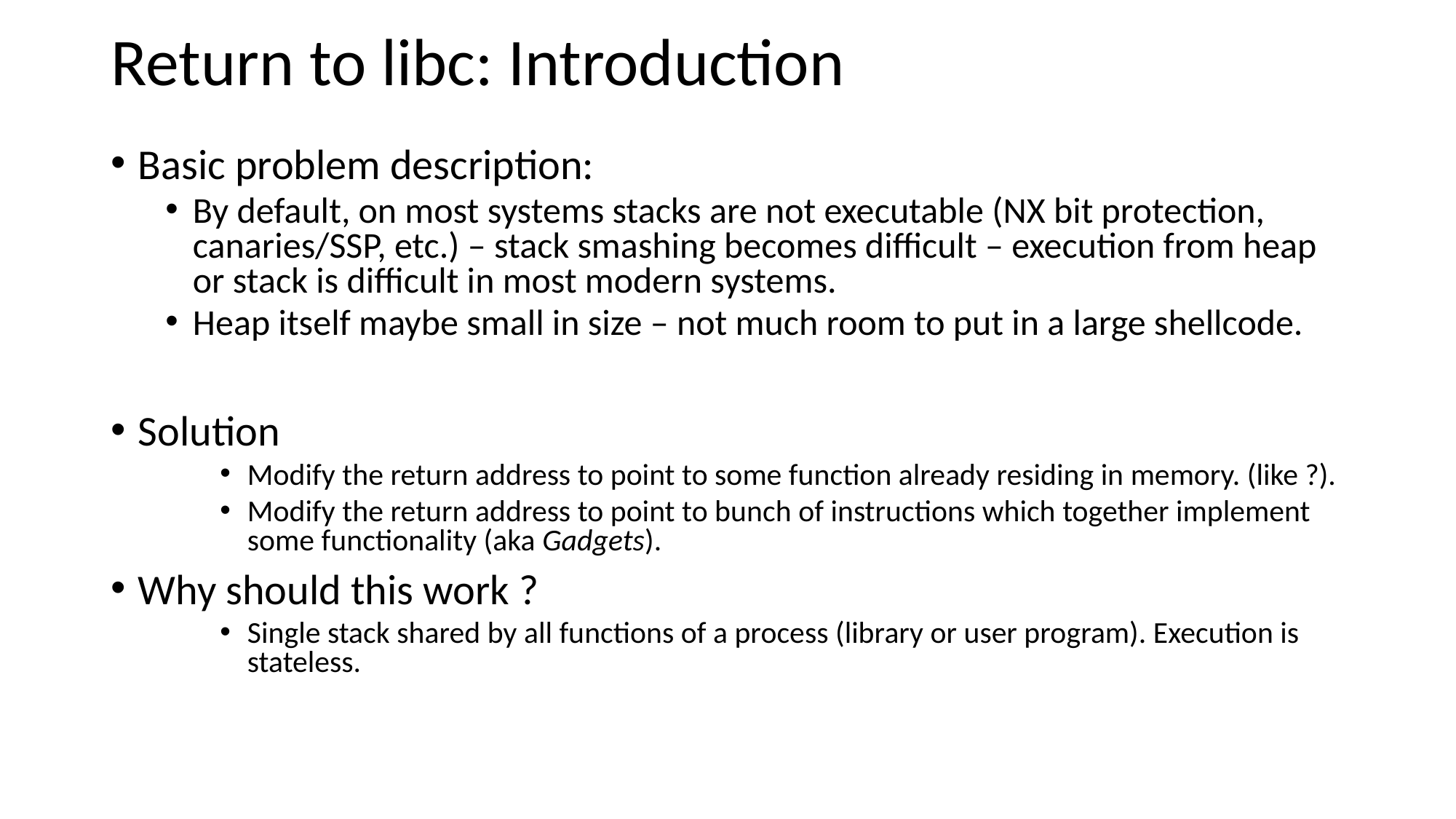

# Return to libc: Introduction
Basic problem description:
By default, on most systems stacks are not executable (NX bit protection, canaries/SSP, etc.) – stack smashing becomes difficult – execution from heap or stack is difficult in most modern systems.
Heap itself maybe small in size – not much room to put in a large shellcode.

Solution
Modify the return address to point to some function already residing in memory. (like ?).
Modify the return address to point to bunch of instructions which together implement some functionality (aka Gadgets).
Why should this work ?
Single stack shared by all functions of a process (library or user program). Execution is stateless.